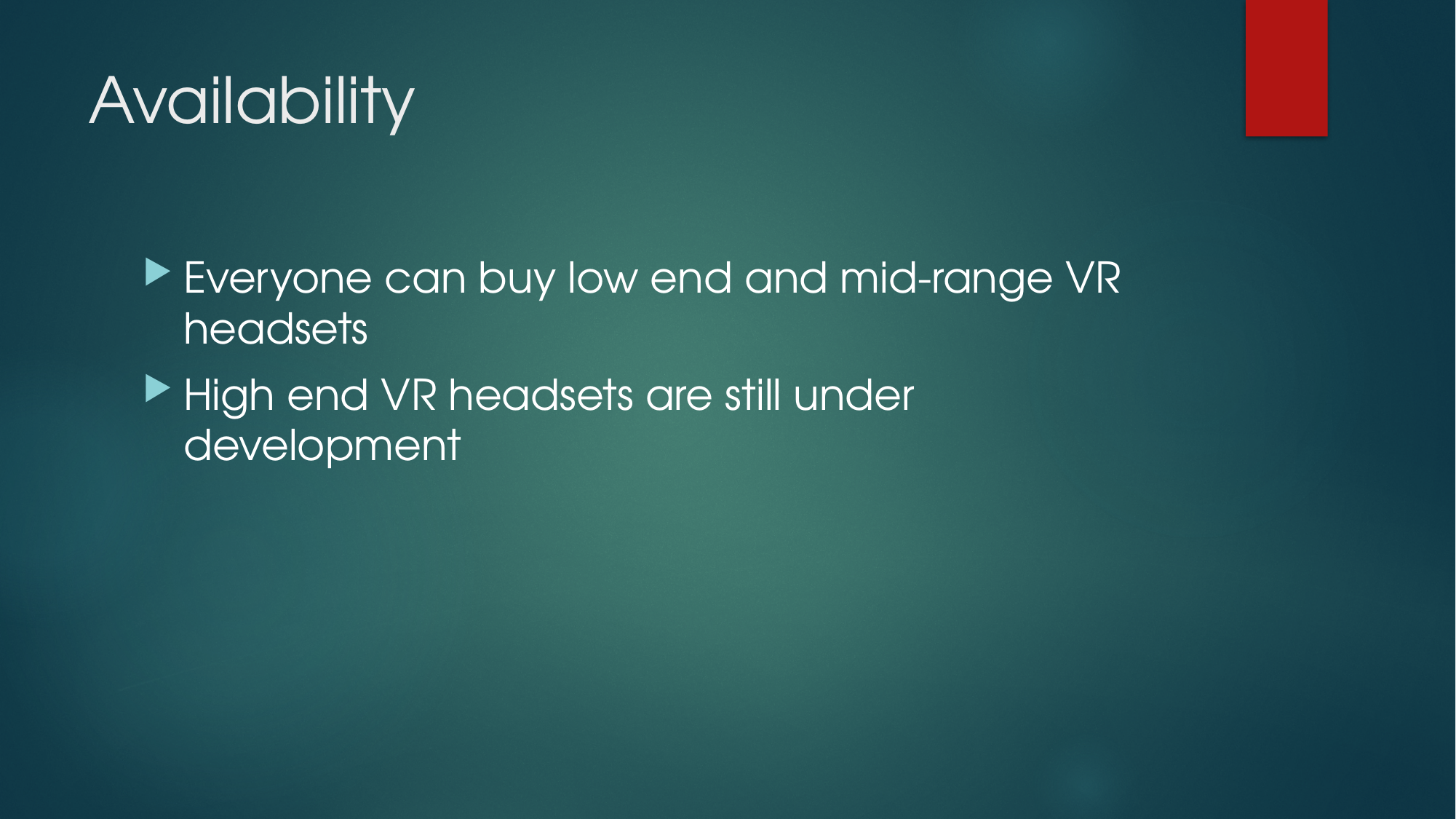

# Availability
Everyone can buy low end and mid-range VR headsets
High end VR headsets are still under development